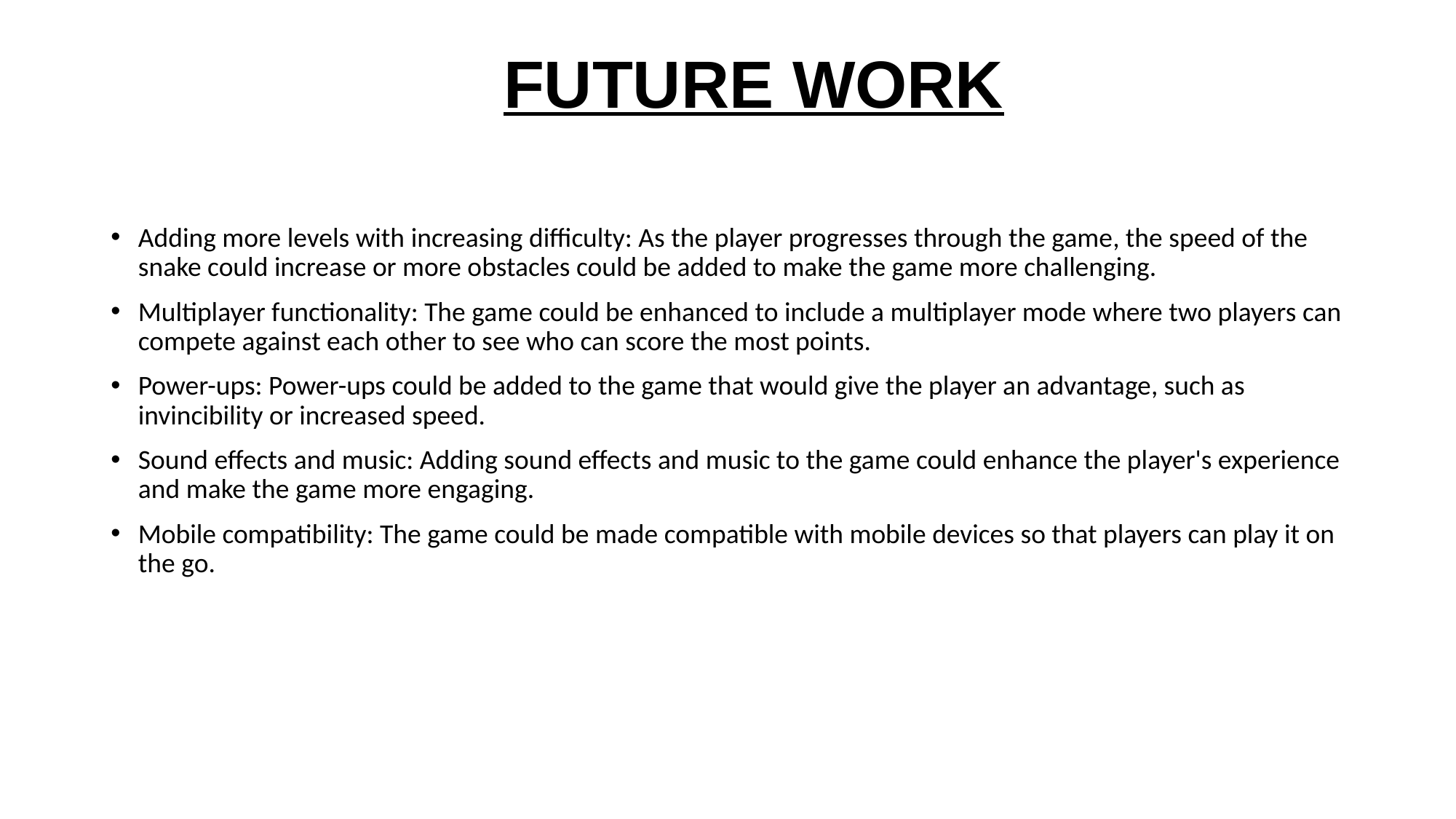

# FUTURE WORK

Adding more levels with increasing difficulty: As the player progresses through the game, the speed of the snake could increase or more obstacles could be added to make the game more challenging.
Multiplayer functionality: The game could be enhanced to include a multiplayer mode where two players can compete against each other to see who can score the most points.
Power-ups: Power-ups could be added to the game that would give the player an advantage, such as invincibility or increased speed.
Sound effects and music: Adding sound effects and music to the game could enhance the player's experience and make the game more engaging.
Mobile compatibility: The game could be made compatible with mobile devices so that players can play it on the go.